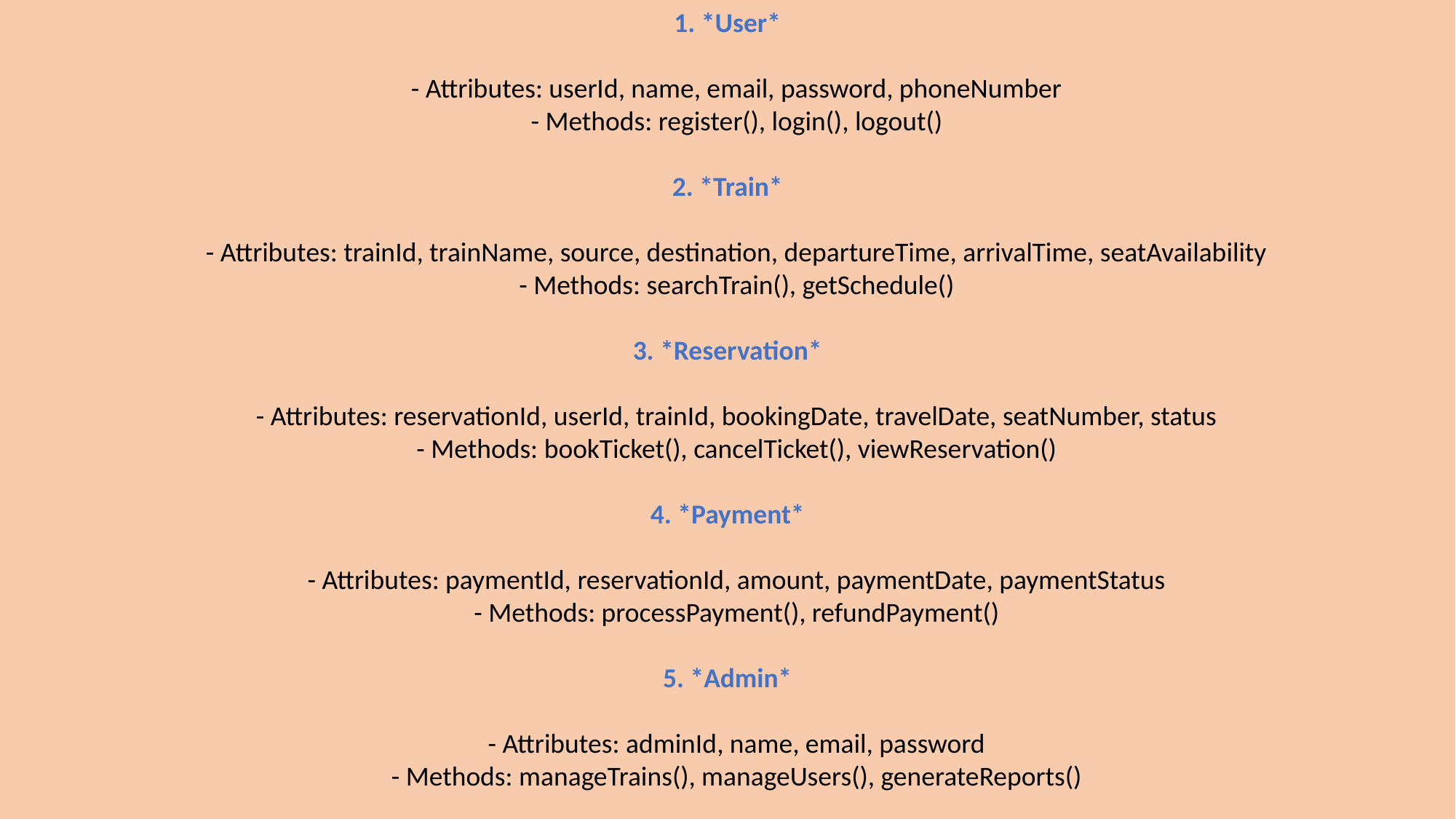

1. *User*

   - Attributes: userId, name, email, password, phoneNumber
   - Methods: register(), login(), logout()

2. *Train*

   - Attributes: trainId, trainName, source, destination, departureTime, arrivalTime, seatAvailability
   - Methods: searchTrain(), getSchedule()

3. *Reservation*

   - Attributes: reservationId, userId, trainId, bookingDate, travelDate, seatNumber, status
   - Methods: bookTicket(), cancelTicket(), viewReservation()

4. *Payment*

   - Attributes: paymentId, reservationId, amount, paymentDate, paymentStatus
   - Methods: processPayment(), refundPayment()

5. *Admin*

   - Attributes: adminId, name, email, password
   - Methods: manageTrains(), manageUsers(), generateReports()